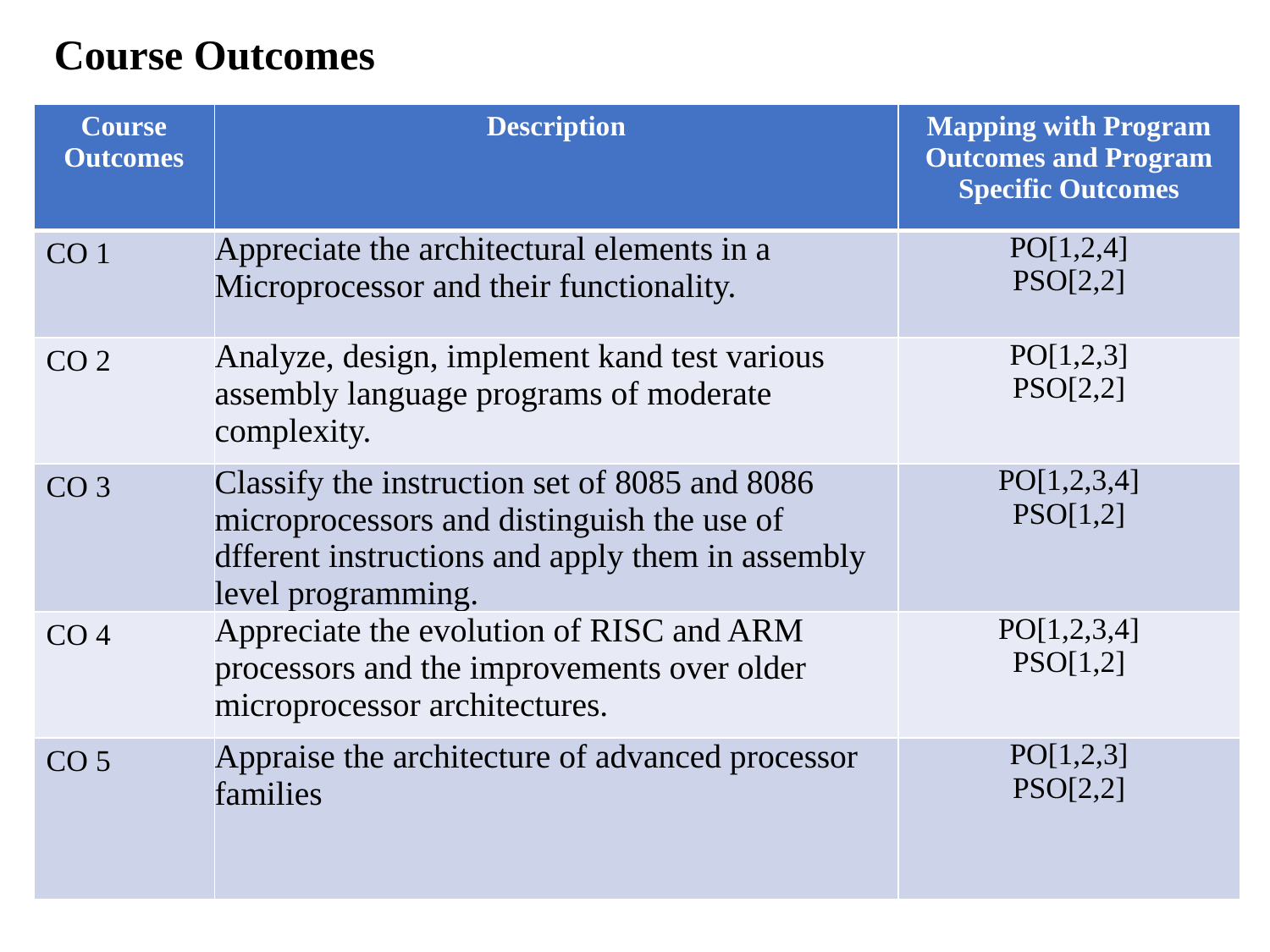

# Course Outcomes
| Course Outcomes | Description | Mapping with Program Outcomes and Program Specific Outcomes |
| --- | --- | --- |
| CO 1 | Appreciate the architectural elements in a Microprocessor and their functionality. | PO[1,2,4] PSO[2,2] |
| CO 2 | Analyze, design, implement kand test various assembly language programs of moderate complexity. | PO[1,2,3] PSO[2,2] |
| CO 3 | Classify the instruction set of 8085 and 8086 microprocessors and distinguish the use of dfferent instructions and apply them in assembly level programming. | PO[1,2,3,4] PSO[1,2] |
| CO 4 | Appreciate the evolution of RISC and ARM processors and the improvements over older microprocessor architectures. | PO[1,2,3,4] PSO[1,2] |
| CO 5 | Appraise the architecture of advanced processor families | PO[1,2,3] PSO[2,2] |